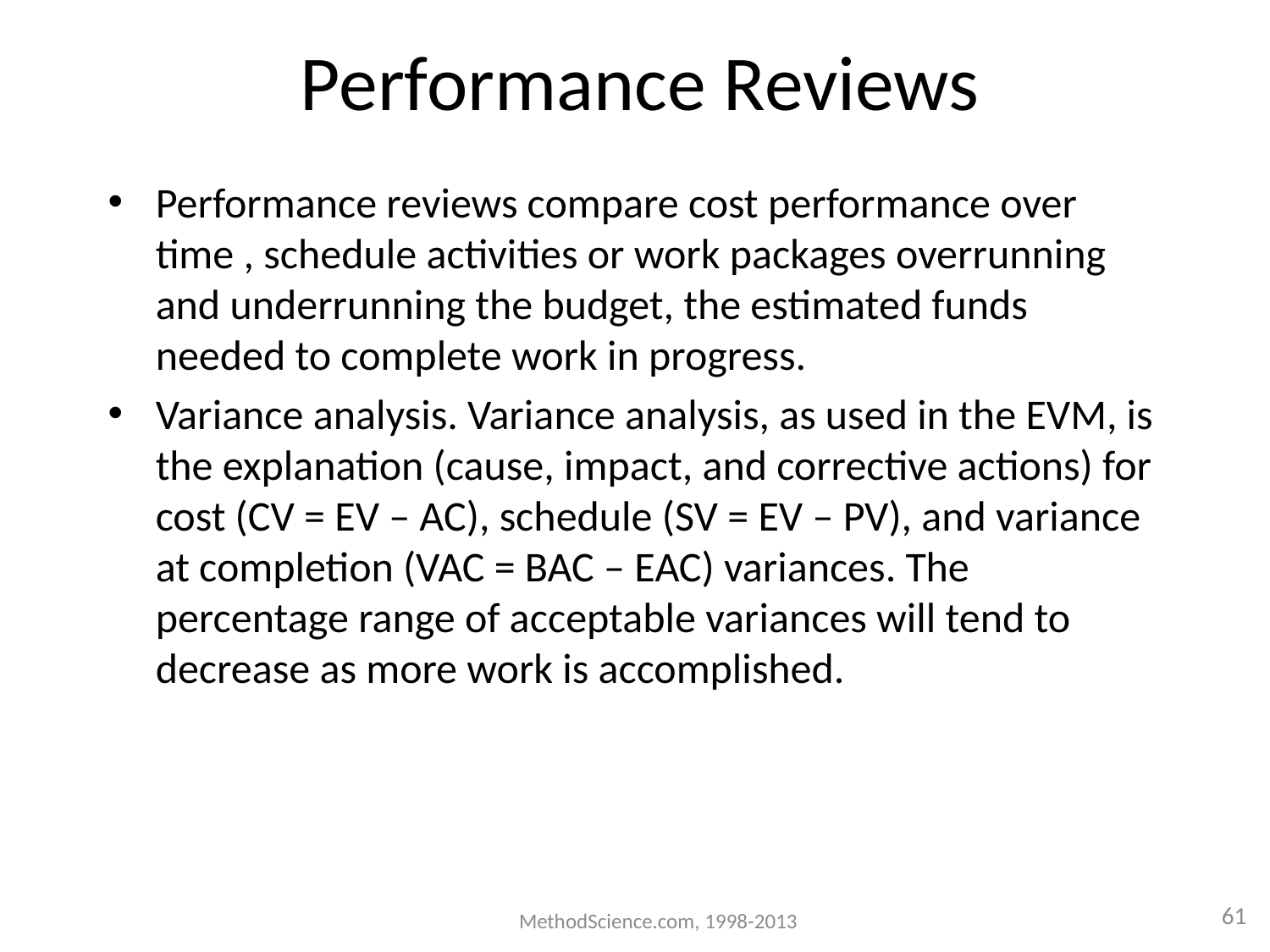

# Performance Reviews
Performance reviews compare cost performance over time , schedule activities or work packages overrunning and underrunning the budget, the estimated funds needed to complete work in progress.
Variance analysis. Variance analysis, as used in the EVM, is the explanation (cause, impact, and corrective actions) for cost (CV = EV – AC), schedule (SV = EV – PV), and variance at completion (VAC = BAC – EAC) variances. The percentage range of acceptable variances will tend to decrease as more work is accomplished.

MethodScience.com, 1998-2013
61